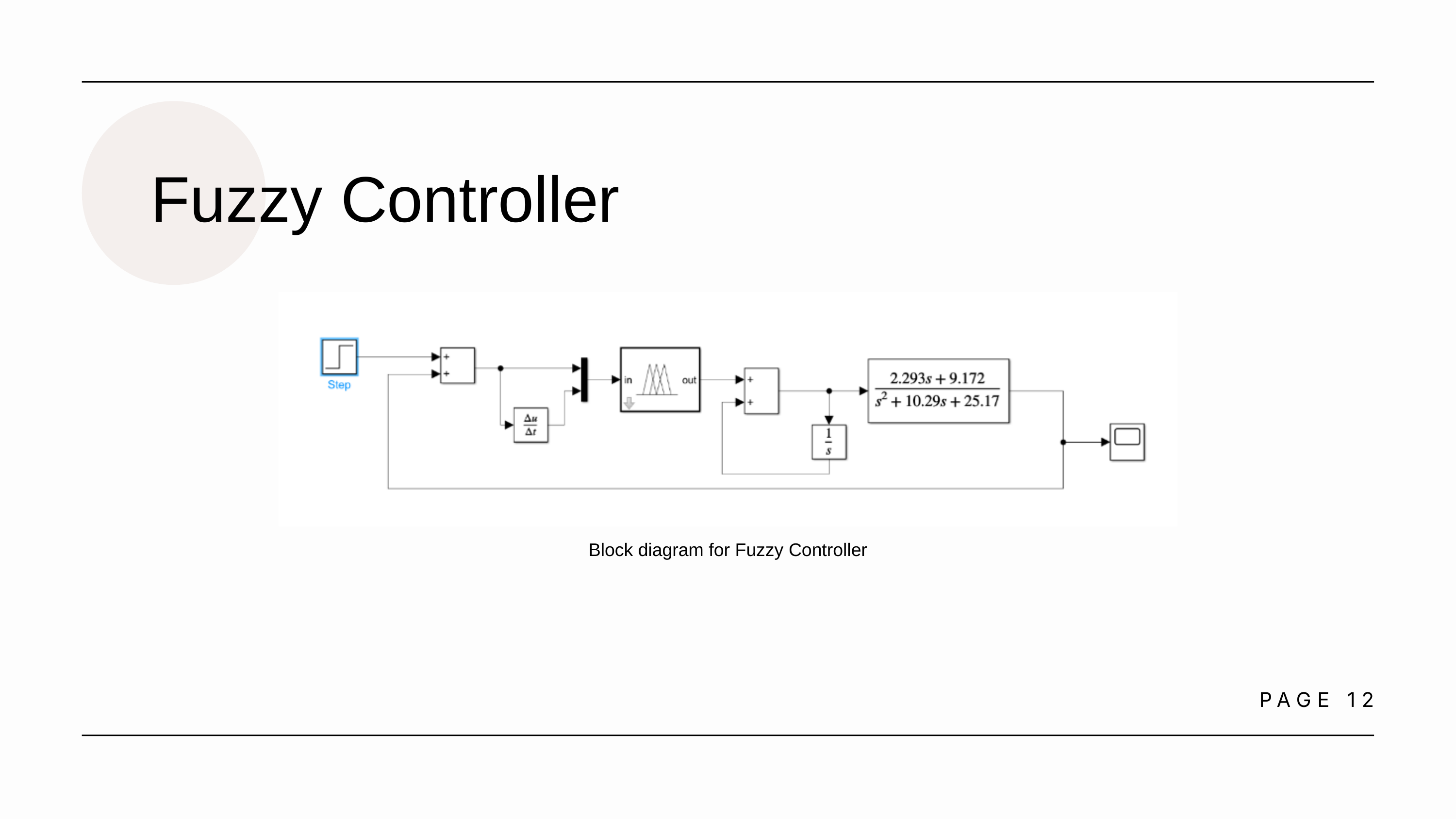

Fuzzy Controller

Block diagram for Fuzzy Controller
PAGE 12